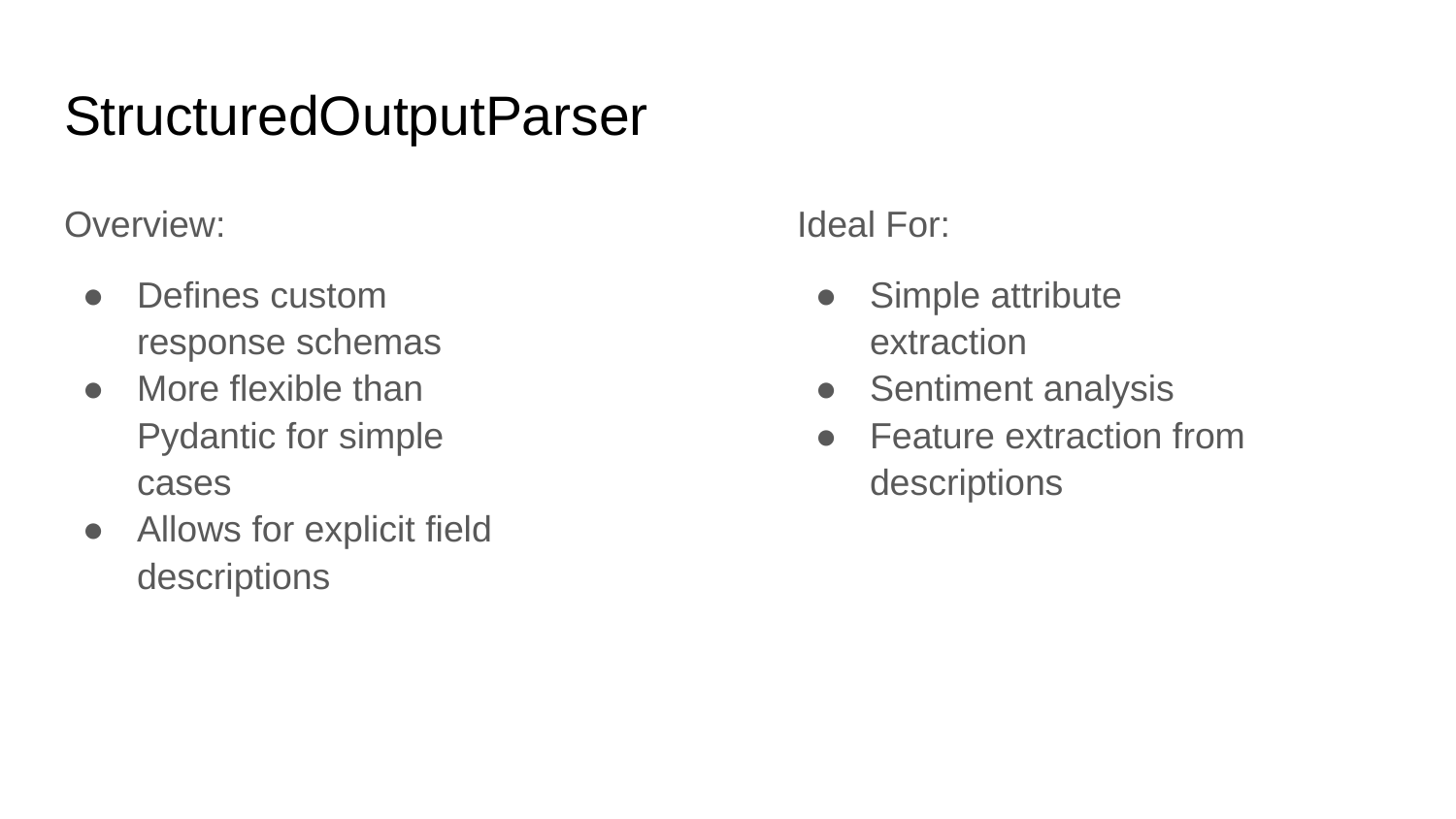

# StructuredOutputParser
Overview:
Defines custom response schemas
More flexible than Pydantic for simple cases
Allows for explicit field descriptions

Ideal For:
Simple attribute extraction
Sentiment analysis
Feature extraction from descriptions